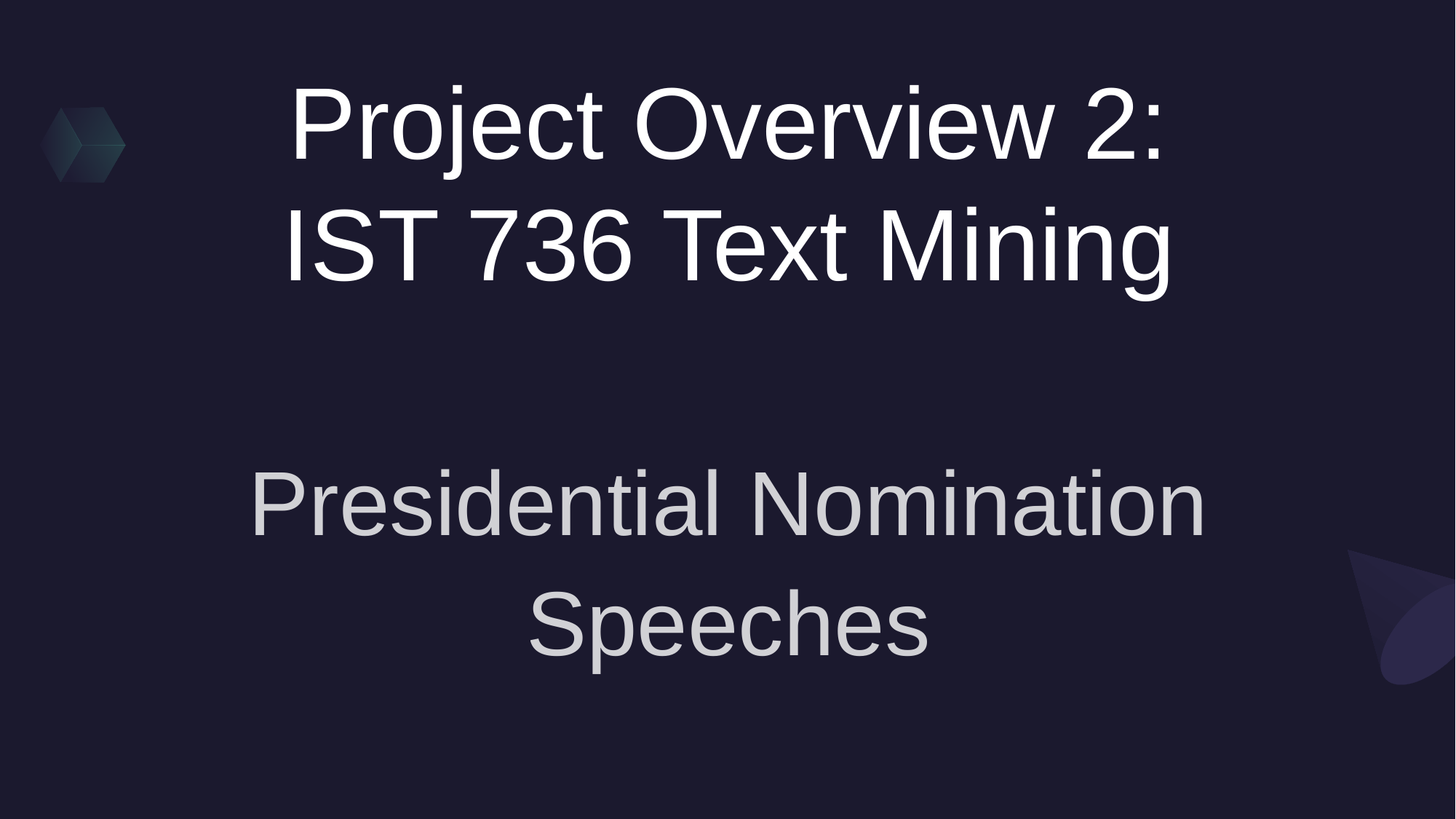

# Project Overview 2: IST 736 Text Mining
Presidential Nomination Speeches